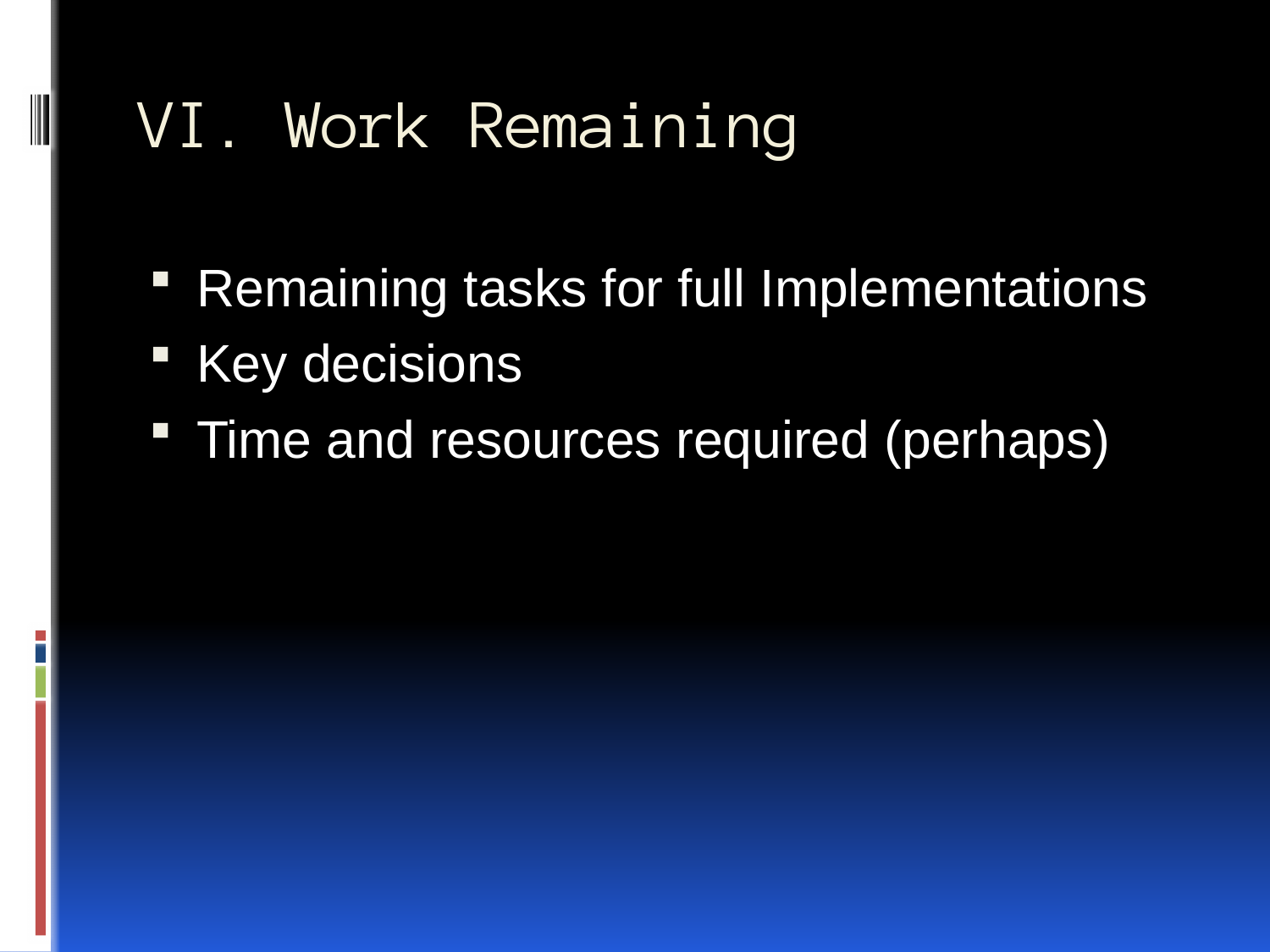

# VI. Work Remaining
Remaining tasks for full Implementations
Key decisions
Time and resources required (perhaps)